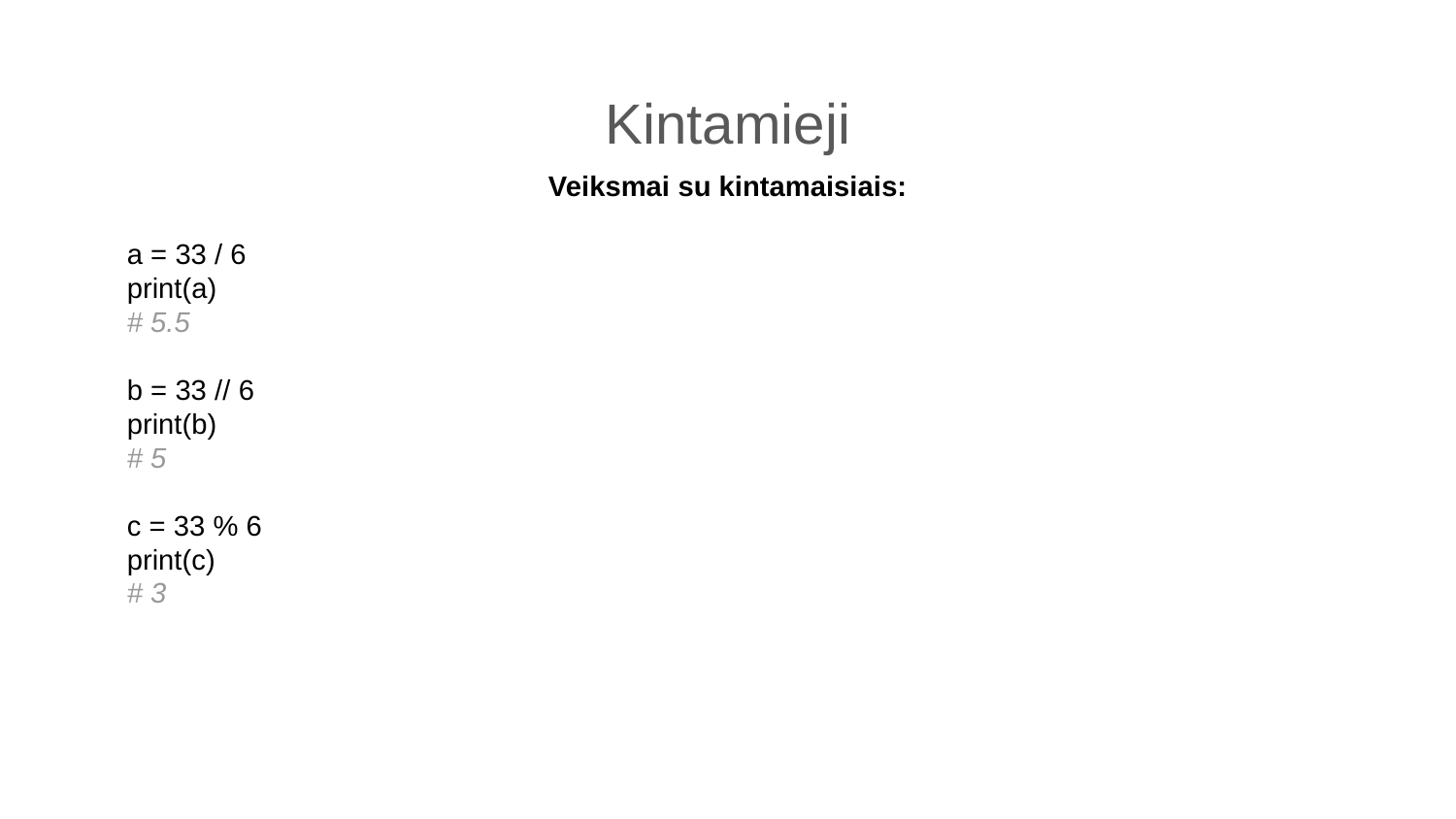

Kintamieji
Veiksmai su kintamaisiais:

a = 33 / 6
print(a)
# 5.5

b = 33 // 6
print(b)
# 5

c = 33 % 6
print(c)
# 3